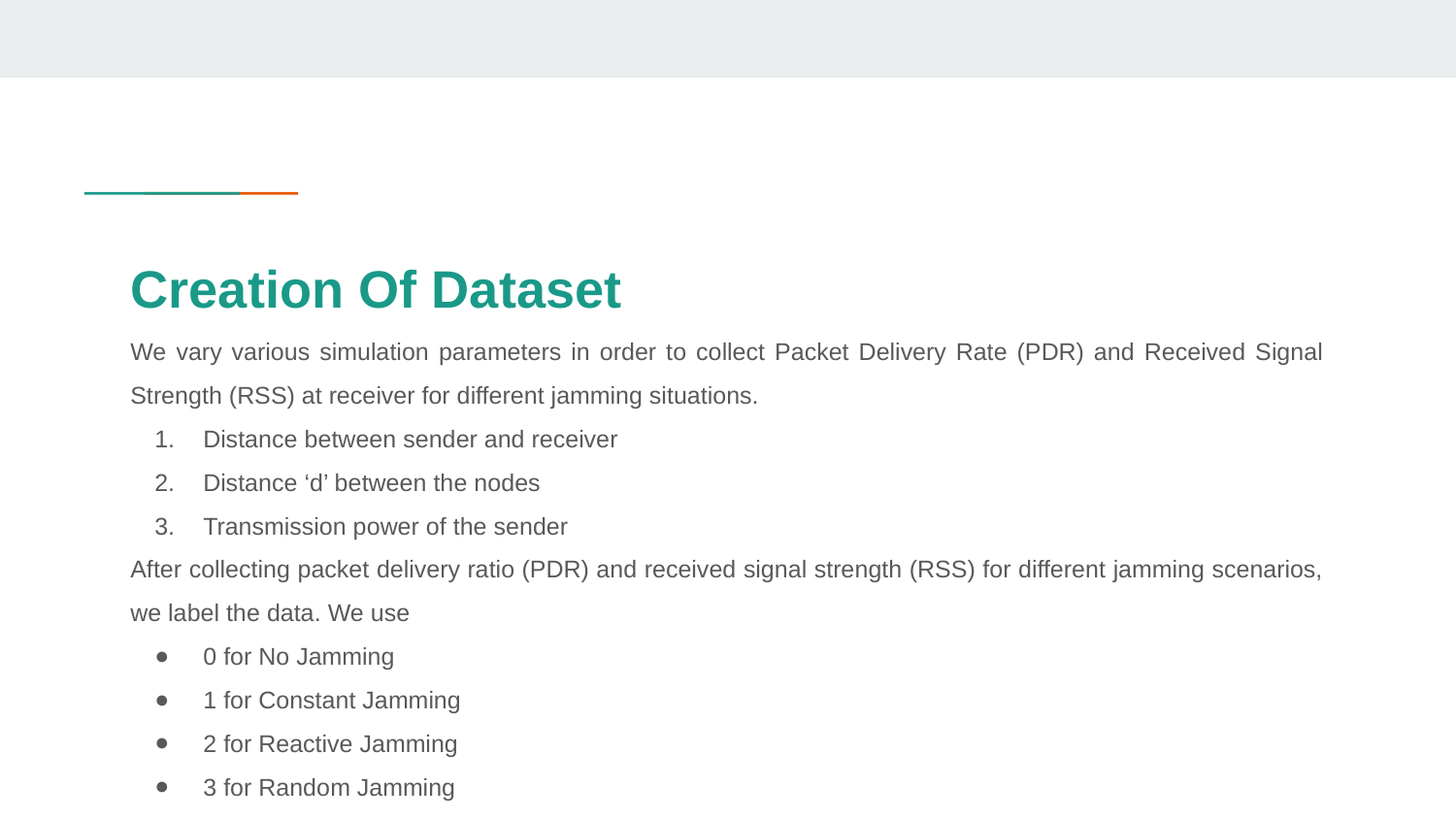

# Creation Of Dataset
We vary various simulation parameters in order to collect Packet Delivery Rate (PDR) and Received Signal Strength (RSS) at receiver for different jamming situations.
Distance between sender and receiver
Distance ‘d’ between the nodes
Transmission power of the sender
After collecting packet delivery ratio (PDR) and received signal strength (RSS) for different jamming scenarios, we label the data. We use
0 for No Jamming
1 for Constant Jamming
2 for Reactive Jamming
3 for Random Jamming